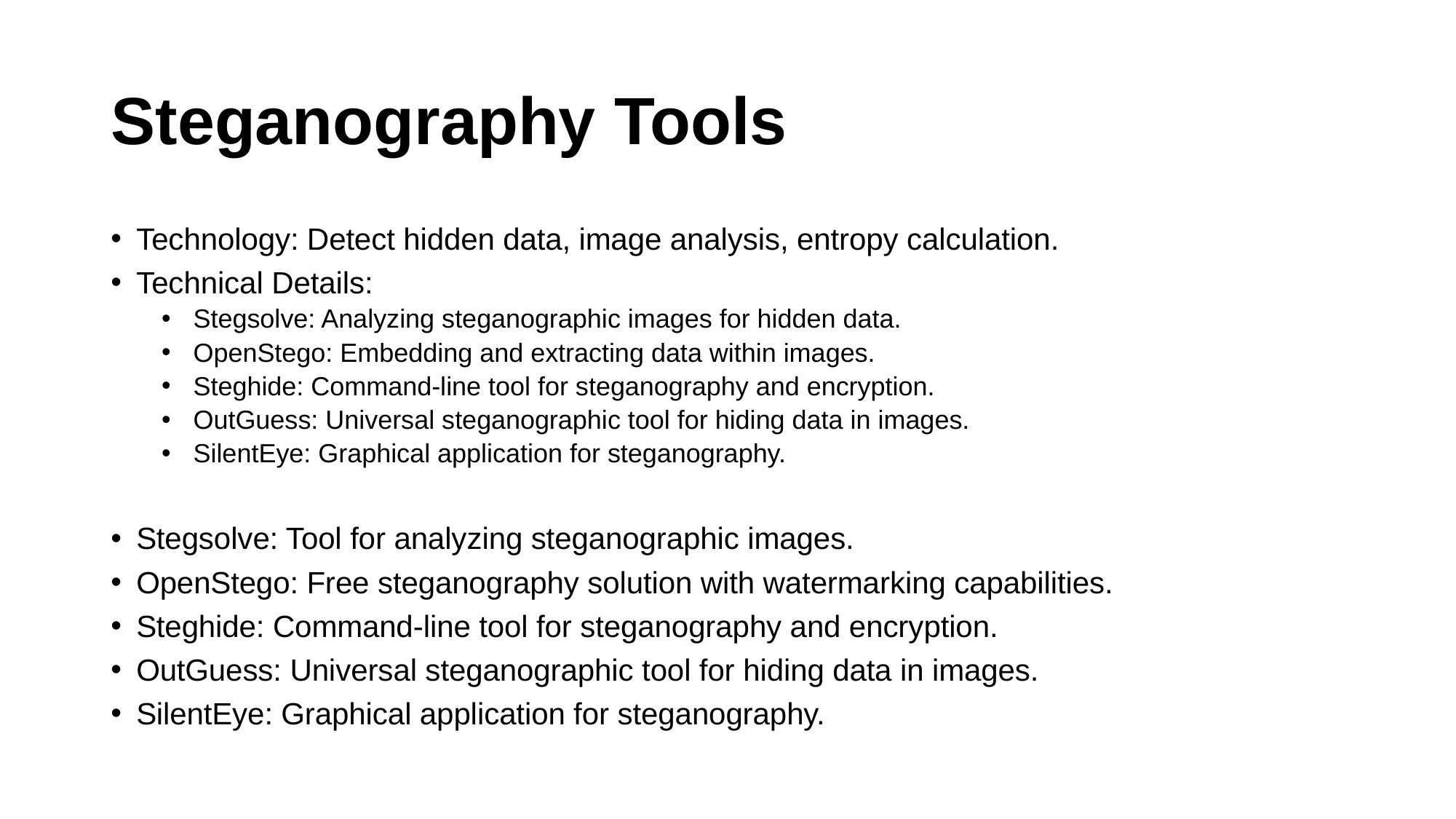

# Steganography Tools
Technology: Detect hidden data, image analysis, entropy calculation.
Technical Details:
Stegsolve: Analyzing steganographic images for hidden data.
OpenStego: Embedding and extracting data within images.
Steghide: Command-line tool for steganography and encryption.
OutGuess: Universal steganographic tool for hiding data in images.
SilentEye: Graphical application for steganography.

Stegsolve: Tool for analyzing steganographic images.
OpenStego: Free steganography solution with watermarking capabilities.
Steghide: Command-line tool for steganography and encryption.
OutGuess: Universal steganographic tool for hiding data in images.
SilentEye: Graphical application for steganography.